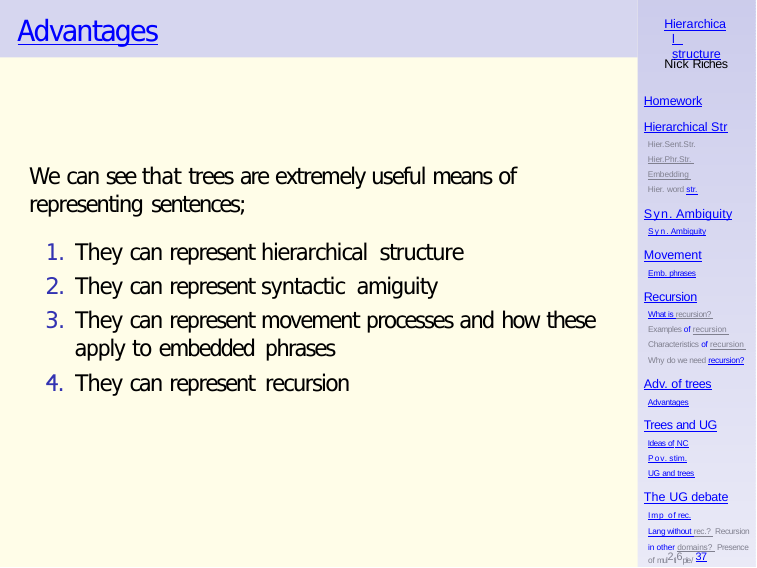

# Advantages
Hierarchical  structure
Nick Riches

Homework
Hierarchical Str
Hier.Sent.Str.  Hier.Phr.Str.  Embedding  Hier. word str.
We can see that trees are extremely useful means of  representing sentences;
Syn. Ambiguity
Syn. Ambiguity
They can represent hierarchical structure
They can represent syntactic amiguity
They can represent movement processes and how these  apply to embedded phrases
They can represent recursion
Movement
Emb. phrases
Recursion
What is recursion?  Examples of recursion  Characteristics of recursion  Why do we need recursion?
Adv. of trees
Advantages
Trees and UG
Ideas of NC
Pov. stim.
UG and trees
The UG debate
Imp of rec.
Lang without rec.?  Recursion in other domains?  Presence of mul2ti6ple/ 37